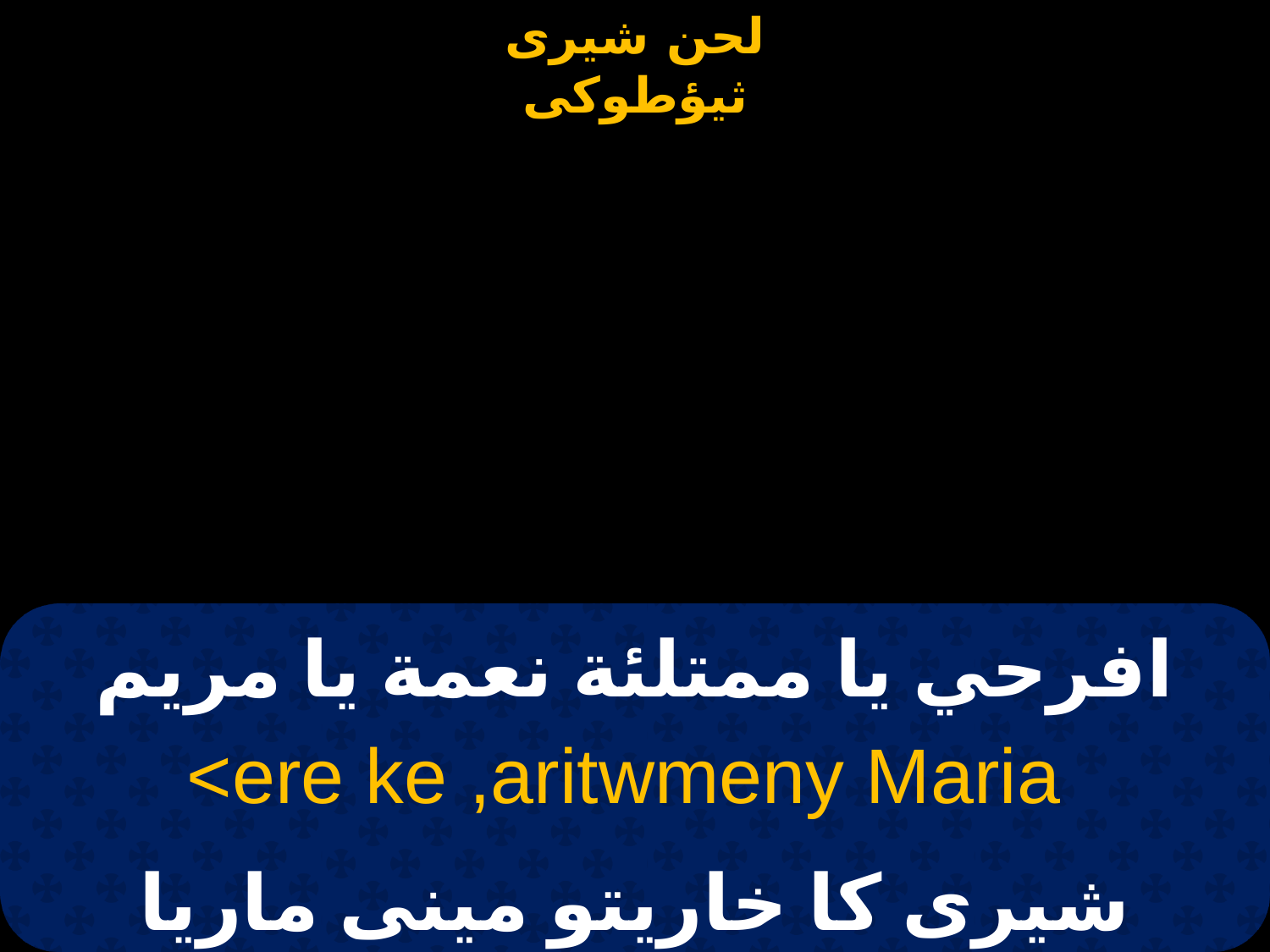

|  |  |  |
| --- | --- | --- |
# افرحي يا ممتلئة نعمة يا مريم
<ere ke ,aritwmeny Maria
شيرى كا خاريتو مينى ماريا